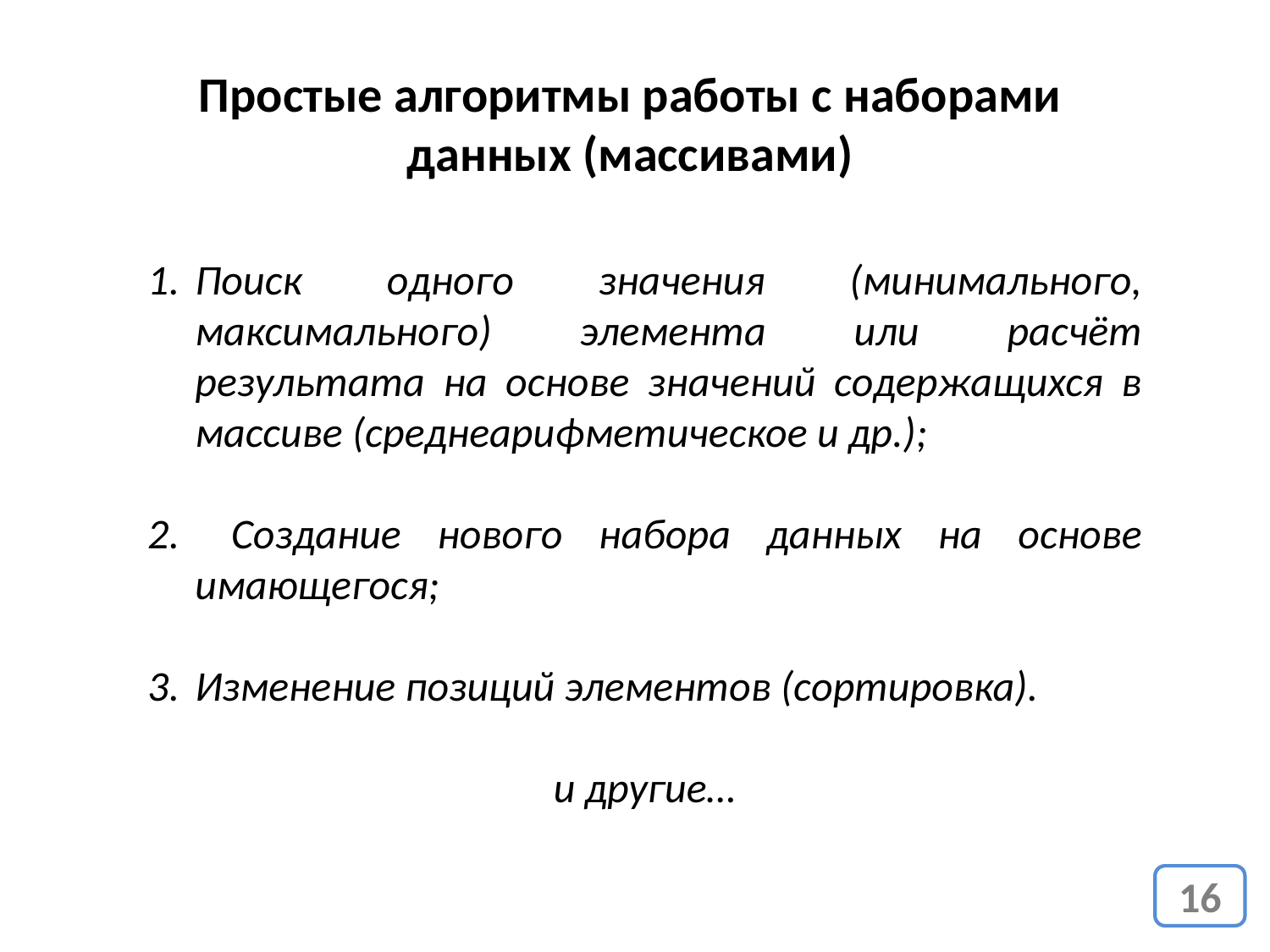

Простые алгоритмы работы с наборами данных (массивами)
Поиск одного значения (минимального, максимального) элемента или расчёт результата на основе значений содержащихся в массиве (среднеарифметическое и др.);

 Создание нового набора данных на основе имающегося;

Изменение позиций элементов (сортировка).

и другие…
16